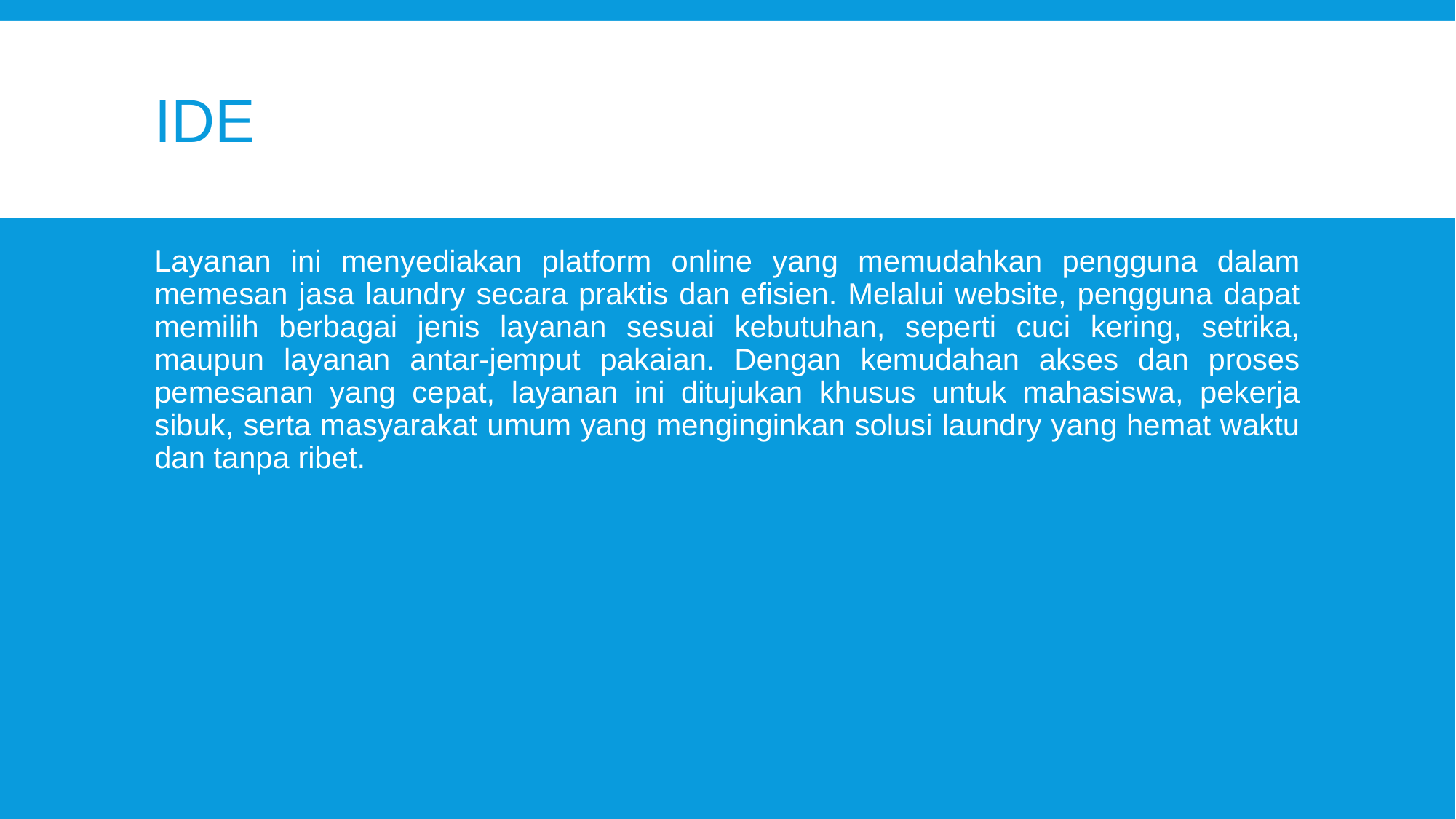

# Ide
Layanan ini menyediakan platform online yang memudahkan pengguna dalam memesan jasa laundry secara praktis dan efisien. Melalui website, pengguna dapat memilih berbagai jenis layanan sesuai kebutuhan, seperti cuci kering, setrika, maupun layanan antar-jemput pakaian. Dengan kemudahan akses dan proses pemesanan yang cepat, layanan ini ditujukan khusus untuk mahasiswa, pekerja sibuk, serta masyarakat umum yang menginginkan solusi laundry yang hemat waktu dan tanpa ribet.